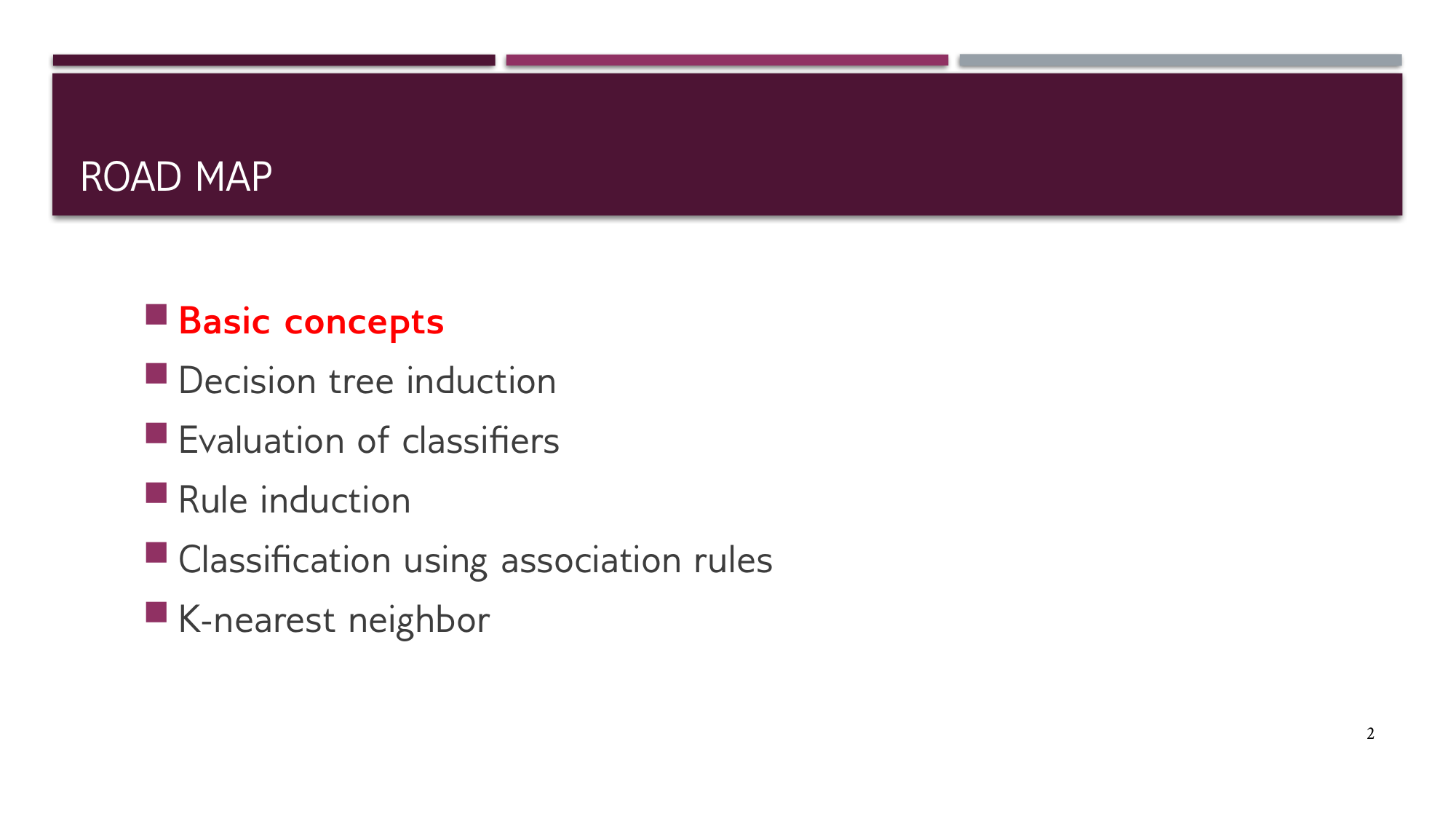

# Road Map
Basic concepts
Decision tree induction
Evaluation of classifiers
Rule induction
Classification using association rules
K-nearest neighbor
2